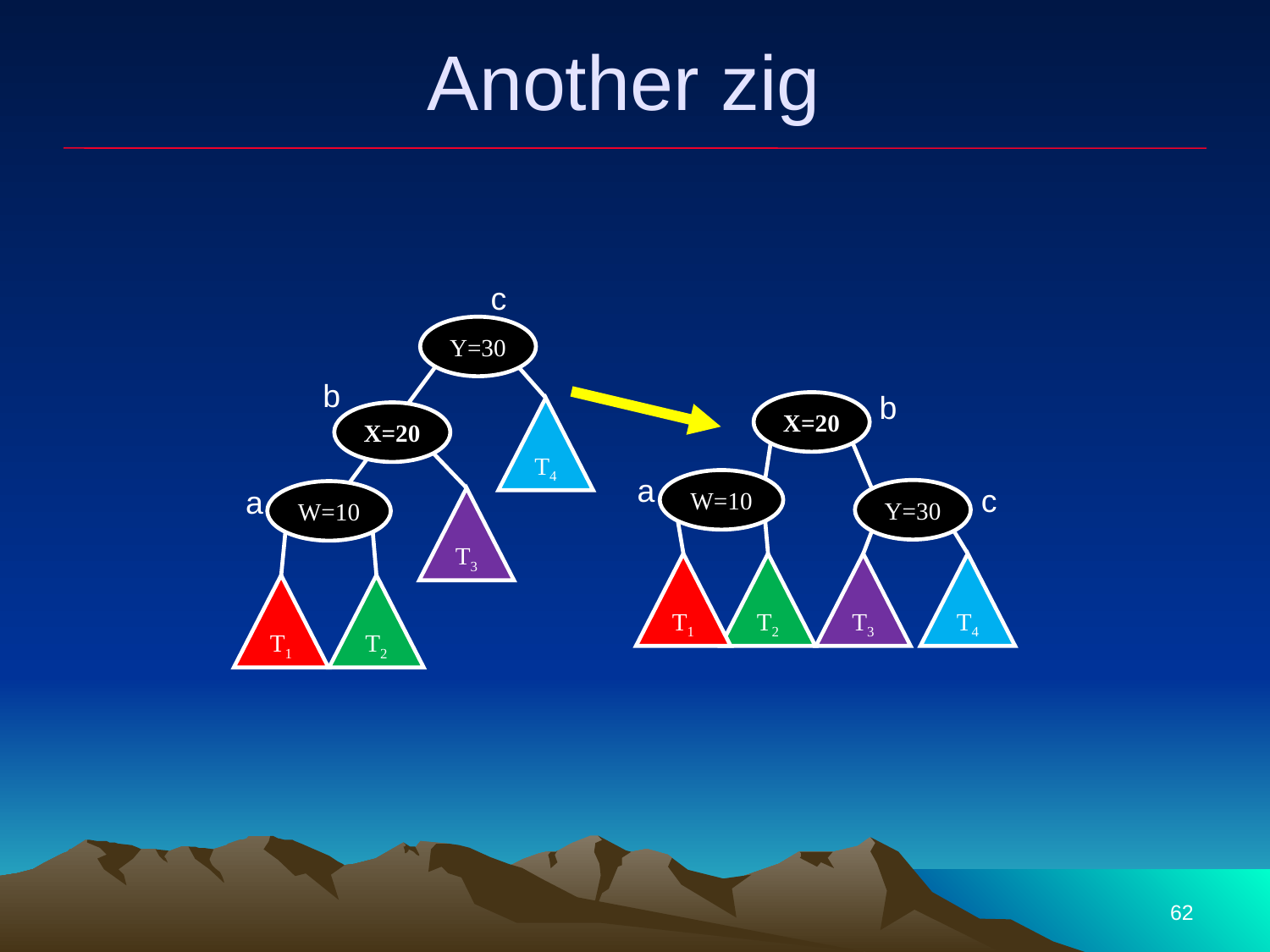

# Another zig
c
Y=30
b
b
T4

X=20
X=20
a
W=10
c
a
Y=30
T3
W=10
T1
T2
T3
T4
T1
T2
62